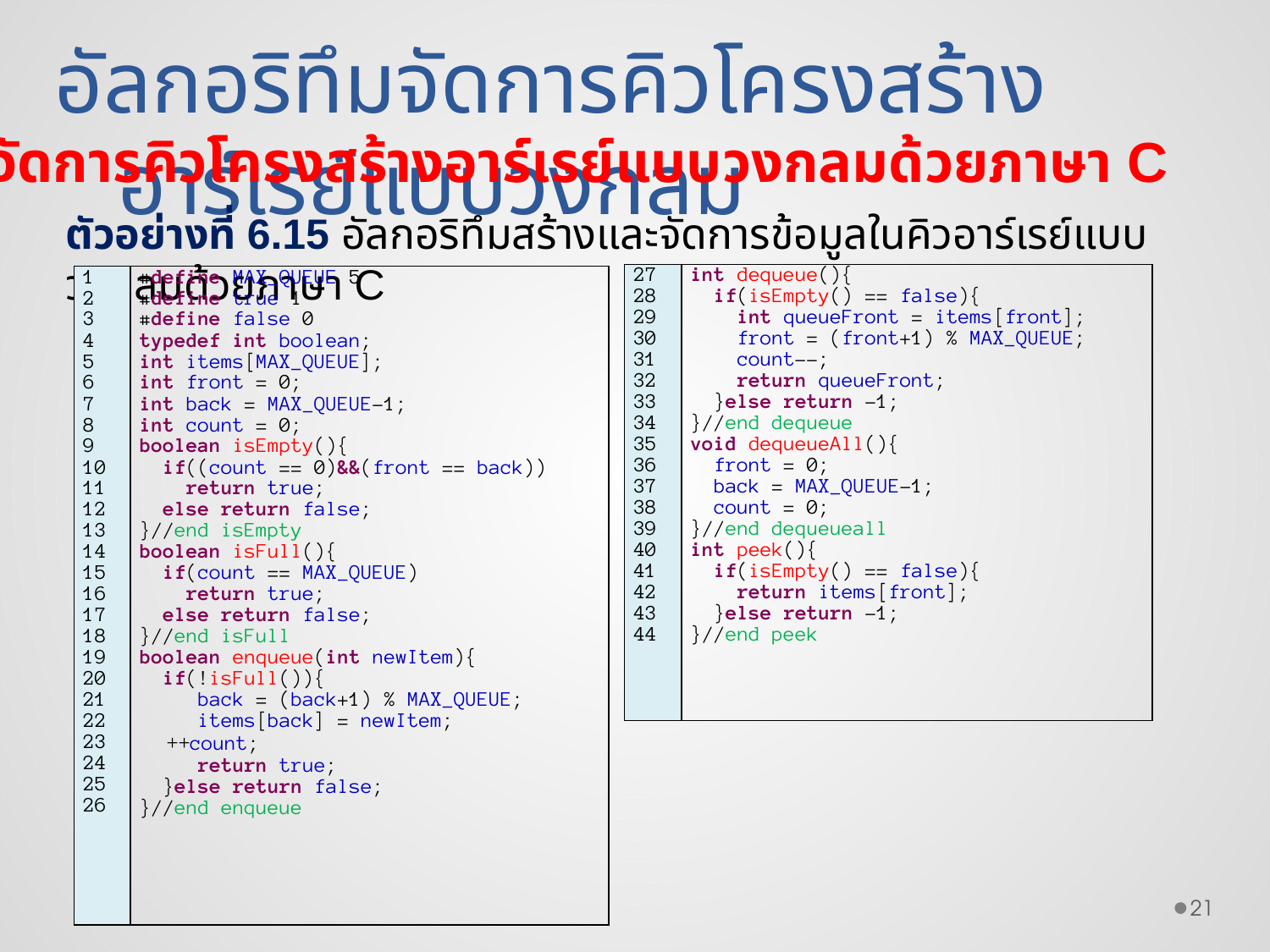

อัลกอริทึมจัดการคิวโครงสร้างอาร์เรย์แบบวงกลม
การจัดการคิวโครงสร้างอาร์เรย์แบบวงกลมด้วยภาษา C
ตัวอย่างที่ 6.15 อัลกอริทึมสร้างและจัดการข้อมูลในคิวอาร์เรย์แบบวงกลมด้วยภาษา C
| 27 28 29 30 31 32 33 34 35 36 37 38 39 40 41 42 43 44 | int dequeue(){ if(isEmpty() == false){ int queueFront = items[front]; front = (front+1) % MAX\_QUEUE; count--; return queueFront; }else return -1; }//end dequeue void dequeueAll(){ front = 0; back = MAX\_QUEUE-1; count = 0; }//end dequeueall int peek(){ if(isEmpty() == false){ return items[front]; }else return -1; }//end peek |
| --- | --- |
| 1 2 3 4 5 6 7 8 9 10 11 12 13 14 15 16 17 18 19 20 21 22 23 24 25 26 | #define MAX\_QUEUE 5 #define true 1 #define false 0 typedef int boolean; int items[MAX\_QUEUE]; int front = 0; int back = MAX\_QUEUE-1; int count = 0; boolean isEmpty(){ if((count == 0)&&(front == back)) return true; else return false; }//end isEmpty boolean isFull(){ if(count == MAX\_QUEUE) return true; else return false; }//end isFull boolean enqueue(int newItem){ if(!isFull()){ back = (back+1) % MAX\_QUEUE; items[back] = newItem; ++count; return true; }else return false; }//end enqueue |
| --- | --- |
21